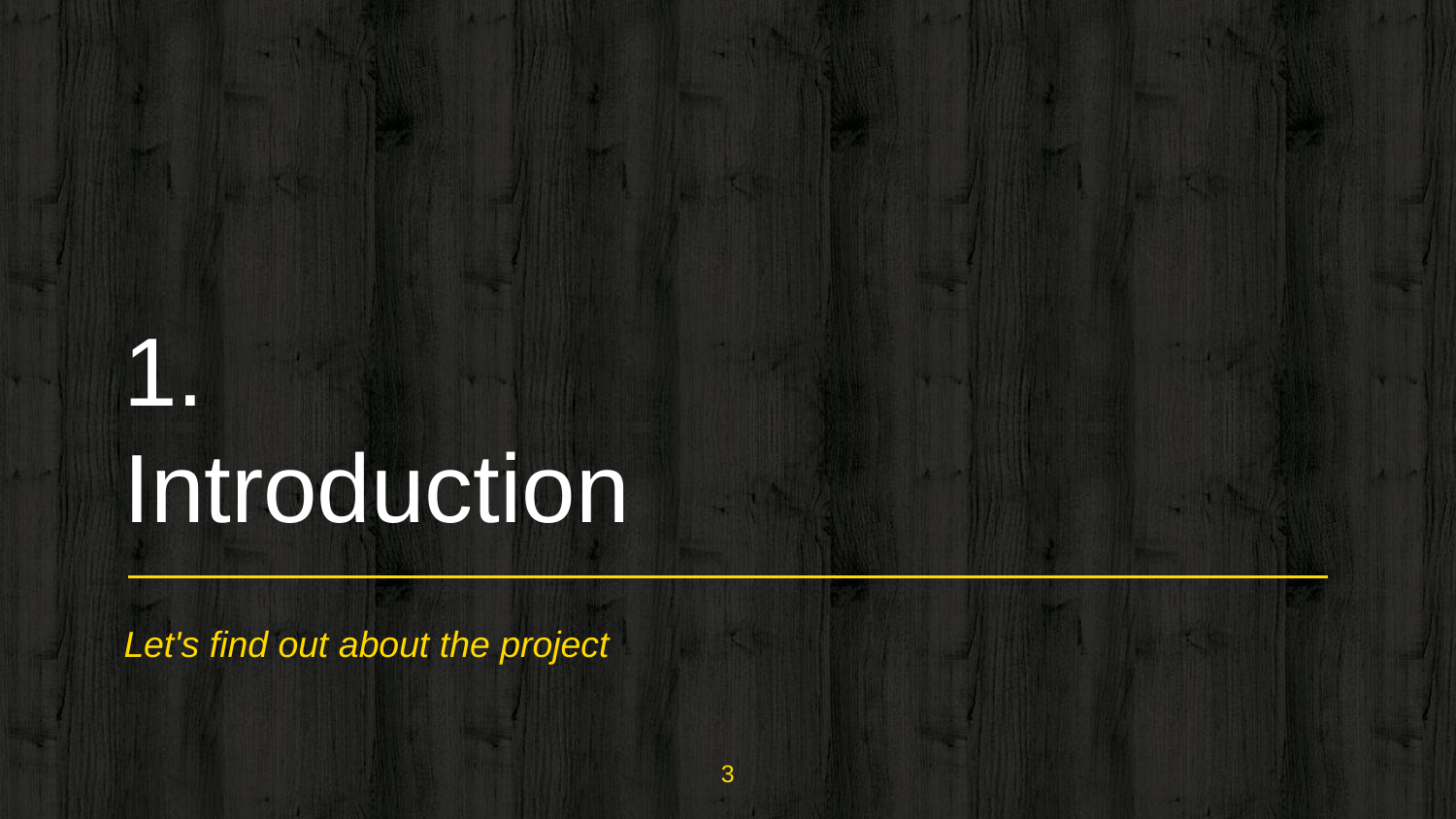

# 1.
Introduction
Let's find out about the project
3